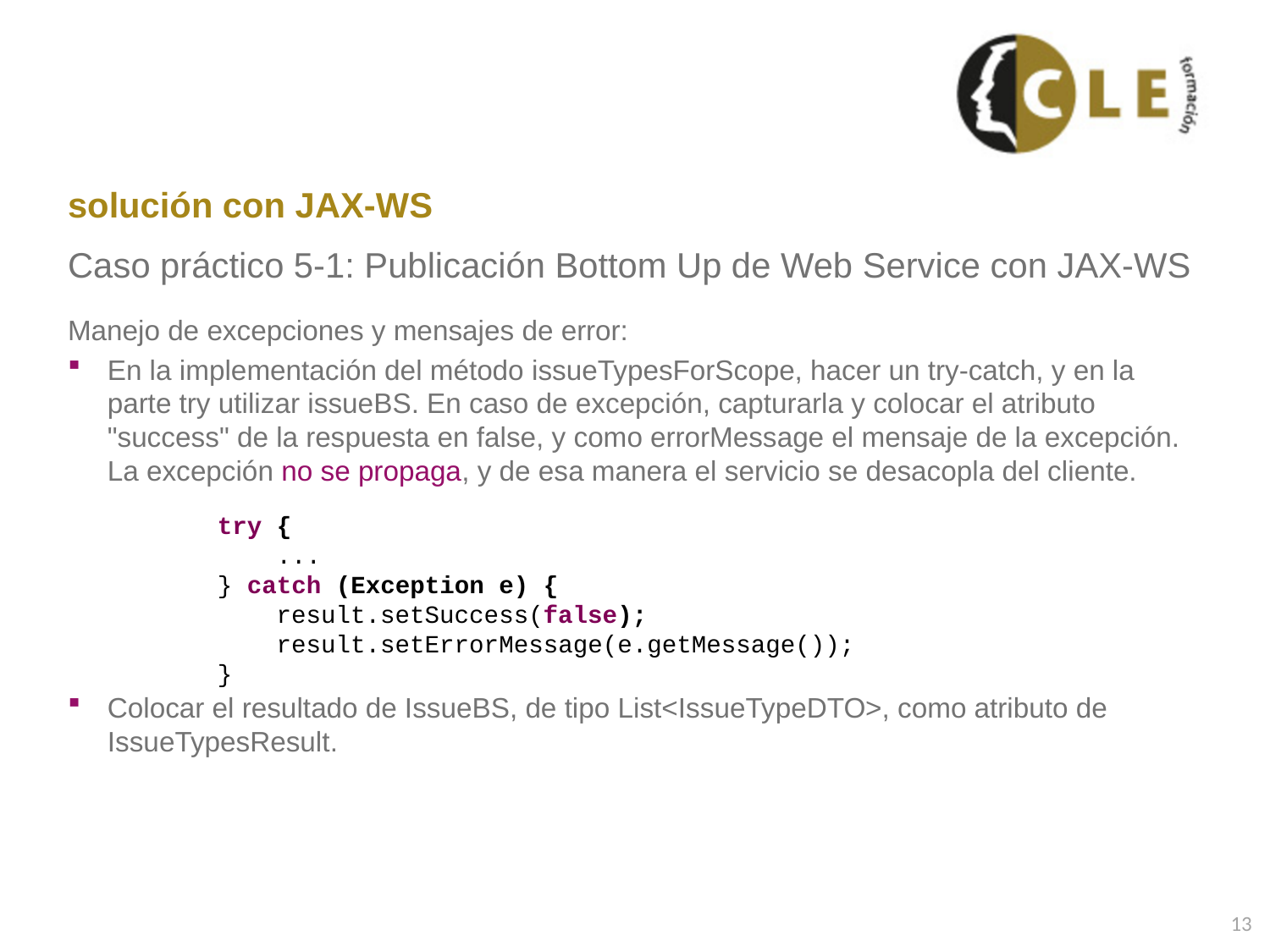

# solución con JAX-WS
Caso práctico 5-1: Publicación Bottom Up de Web Service con JAX-WS
Manejo de excepciones y mensajes de error:
En la implementación del método issueTypesForScope, hacer un try-catch, y en la parte try utilizar issueBS. En caso de excepción, capturarla y colocar el atributo "success" de la respuesta en false, y como errorMessage el mensaje de la excepción. La excepción no se propaga, y de esa manera el servicio se desacopla del cliente.

Colocar el resultado de IssueBS, de tipo List<IssueTypeDTO>, como atributo de IssueTypesResult.
try {
    ...
} catch (Exception e) {
    result.setSuccess(false);
    result.setErrorMessage(e.getMessage());
}
13